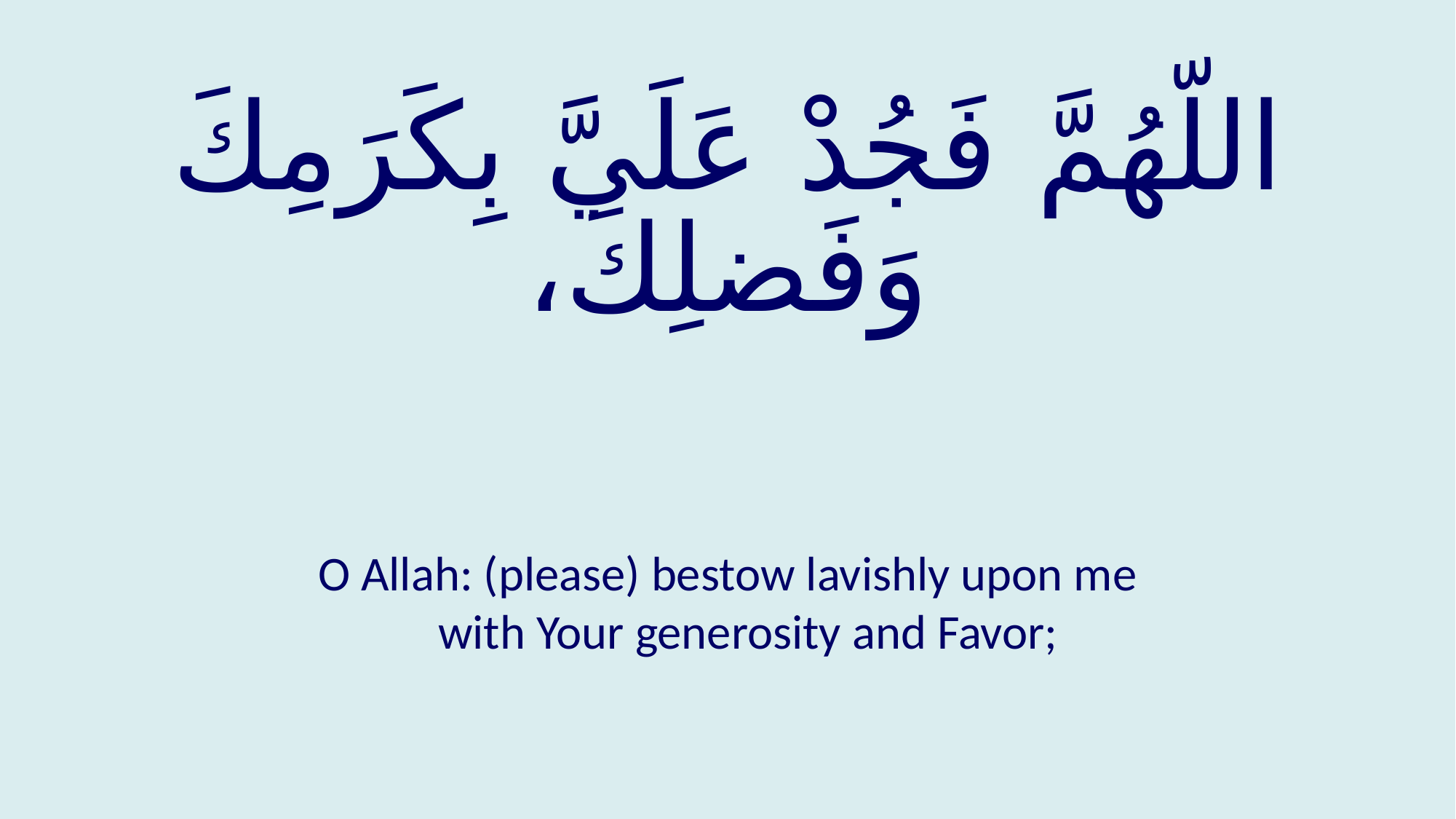

# اللّهُمَّ فَجُدْ عَلَيَّ بِكَرَمِكَ وَفَضلِكَ،
O Allah: (please) bestow lavishly upon me with Your generosity and Favor;